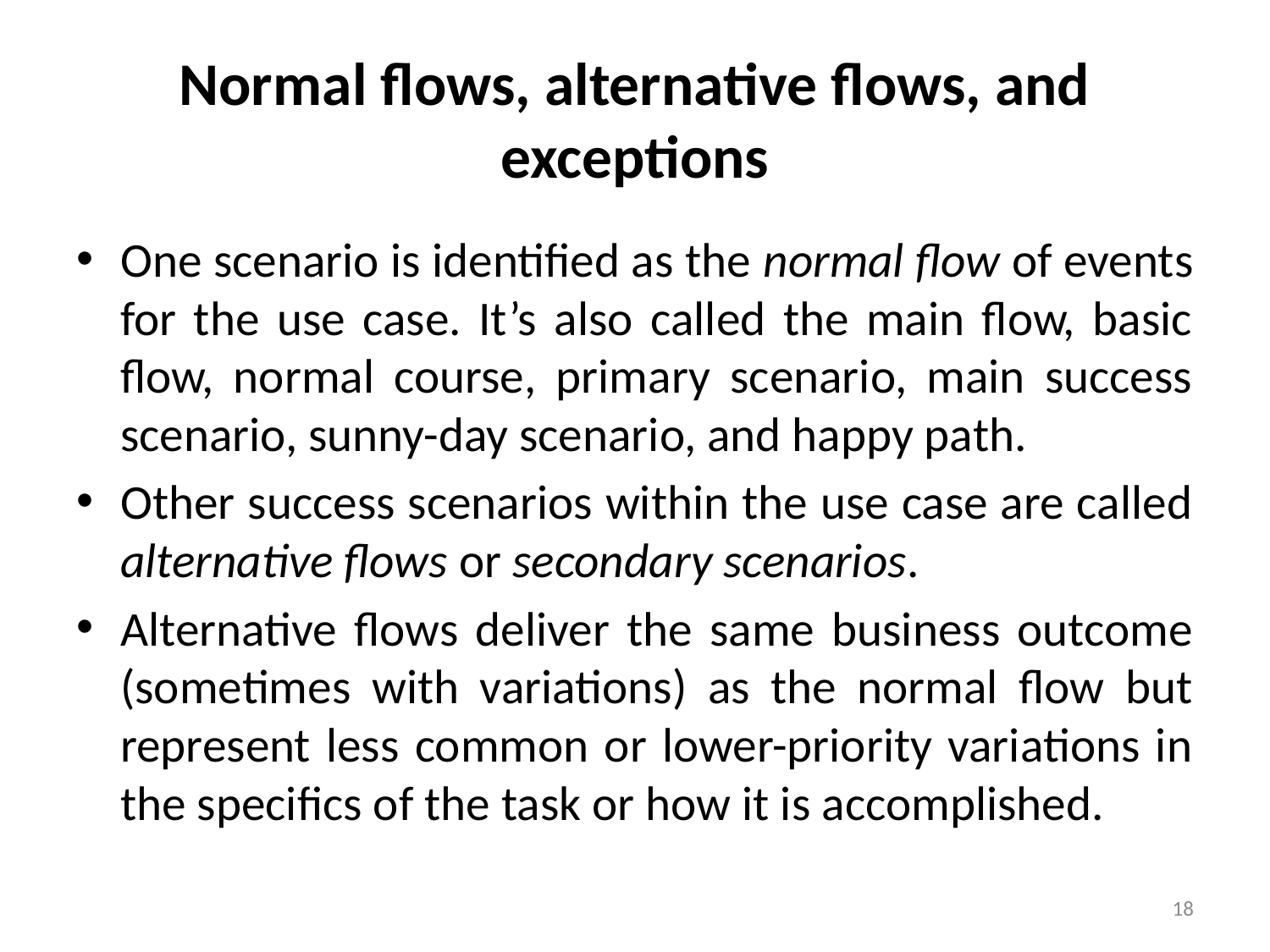

# Normal flows, alternative flows, and exceptions
One scenario is identified as the normal flow of events for the use case. It’s also called the main flow, basic flow, normal course, primary scenario, main success scenario, sunny-day scenario, and happy path.
Other success scenarios within the use case are called alternative flows or secondary scenarios.
Alternative flows deliver the same business outcome (sometimes with variations) as the normal flow but represent less common or lower-priority variations in the specifics of the task or how it is accomplished.
18